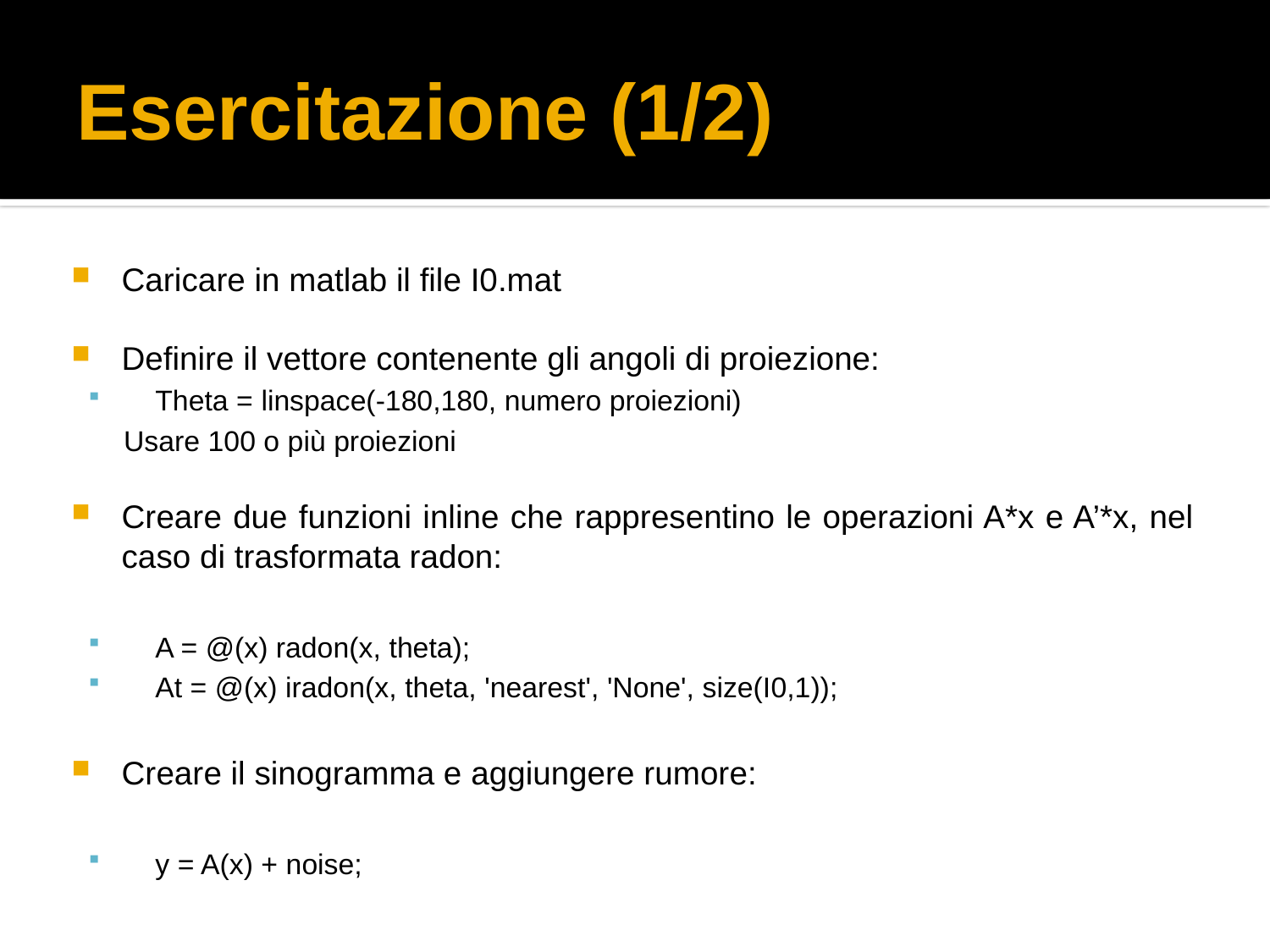

# Esercitazione (1/2)
Caricare in matlab il file I0.mat

Definire il vettore contenente gli angoli di proiezione:
Theta = linspace(-180,180, numero proiezioni)
Usare 100 o più proiezioni

Creare due funzioni inline che rappresentino le operazioni A*x e A’*x, nel caso di trasformata radon:

A = @(x) radon(x, theta);
At = @(x) iradon(x, theta, 'nearest', 'None', size(I0,1));

Creare il sinogramma e aggiungere rumore:

y = A(x) + noise;